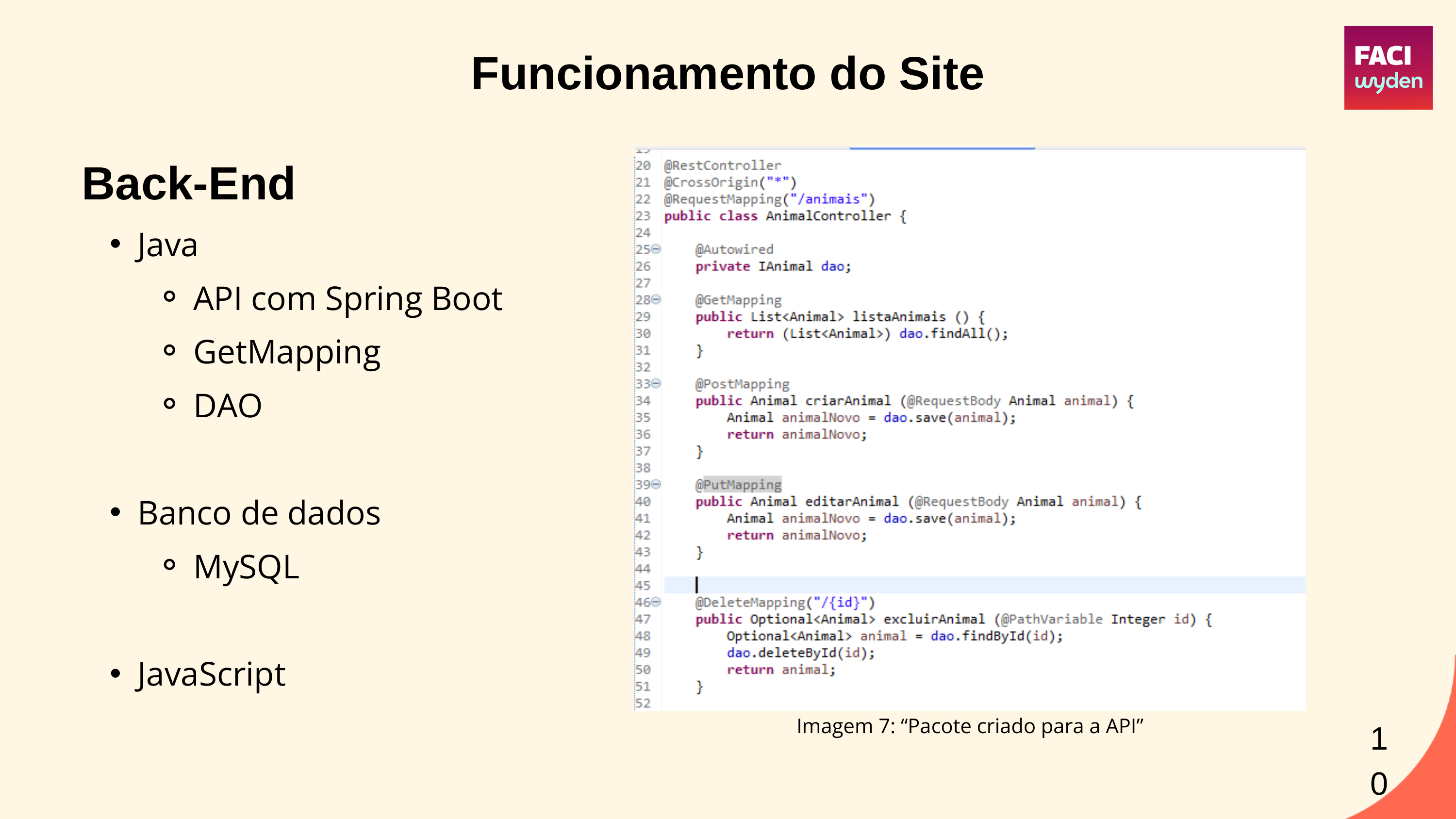

Funcionamento do Site
Back-End

Java
API com Spring Boot
GetMapping
DAO

Banco de dados
MySQL

JavaScript

Imagem 7: “Pacote criado para a API”
10